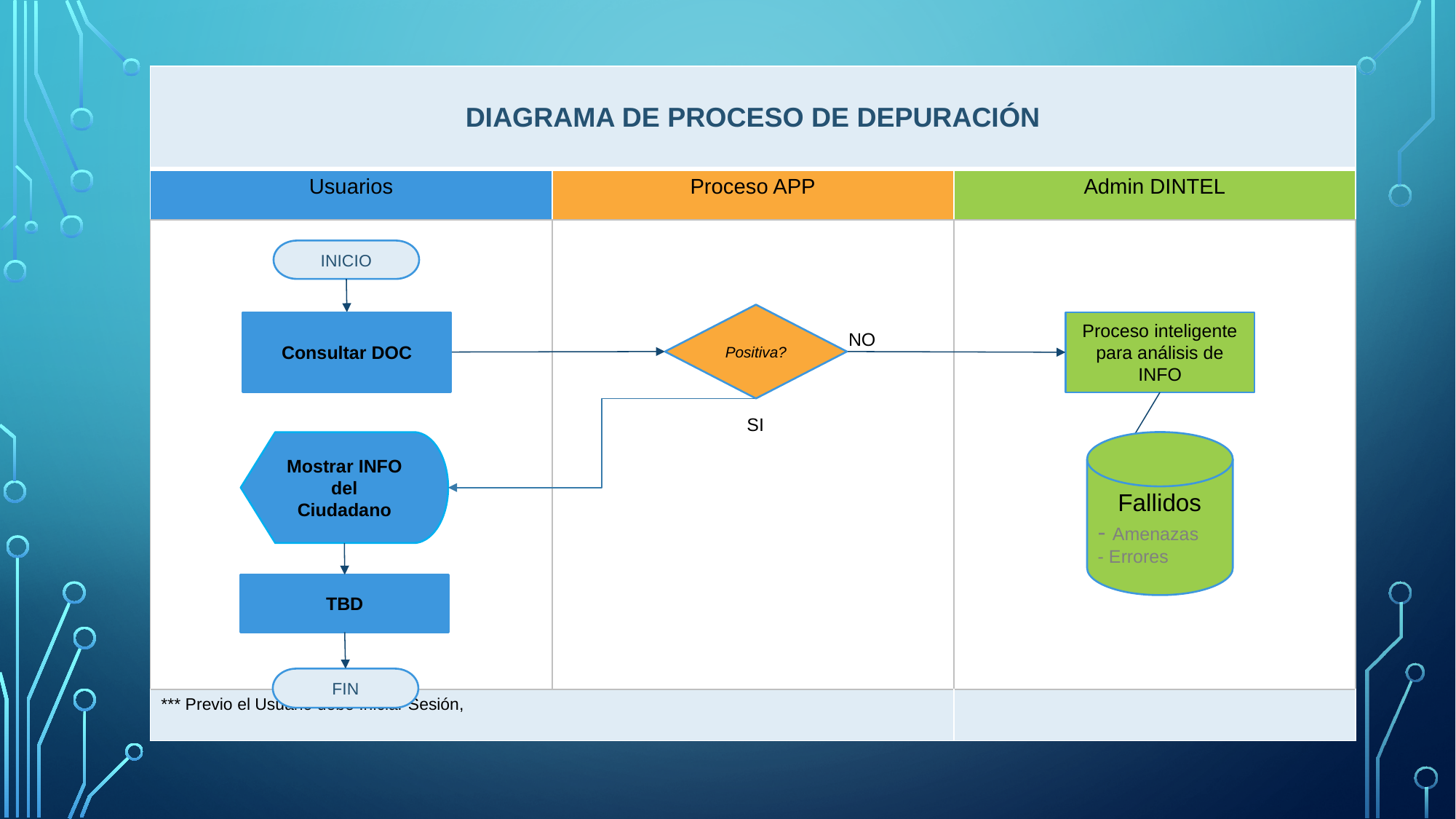

| DIAGRAMA DE PROCESO DE DEPURACIÓN |  |  |
| --- | --- | --- |
| Usuarios | Proceso APP | Admin DINTEL |
|  |  |  |
| \*\*\* Previo el Usuario debe Iniciar Sesión, |  |  |
INICIO
Positiva?
Consultar DOC
Proceso inteligente para análisis de INFO
NO
SI
   Fallidos    - Amenazas
- Errores
Mostrar INFO del Ciudadano
TBD
FIN